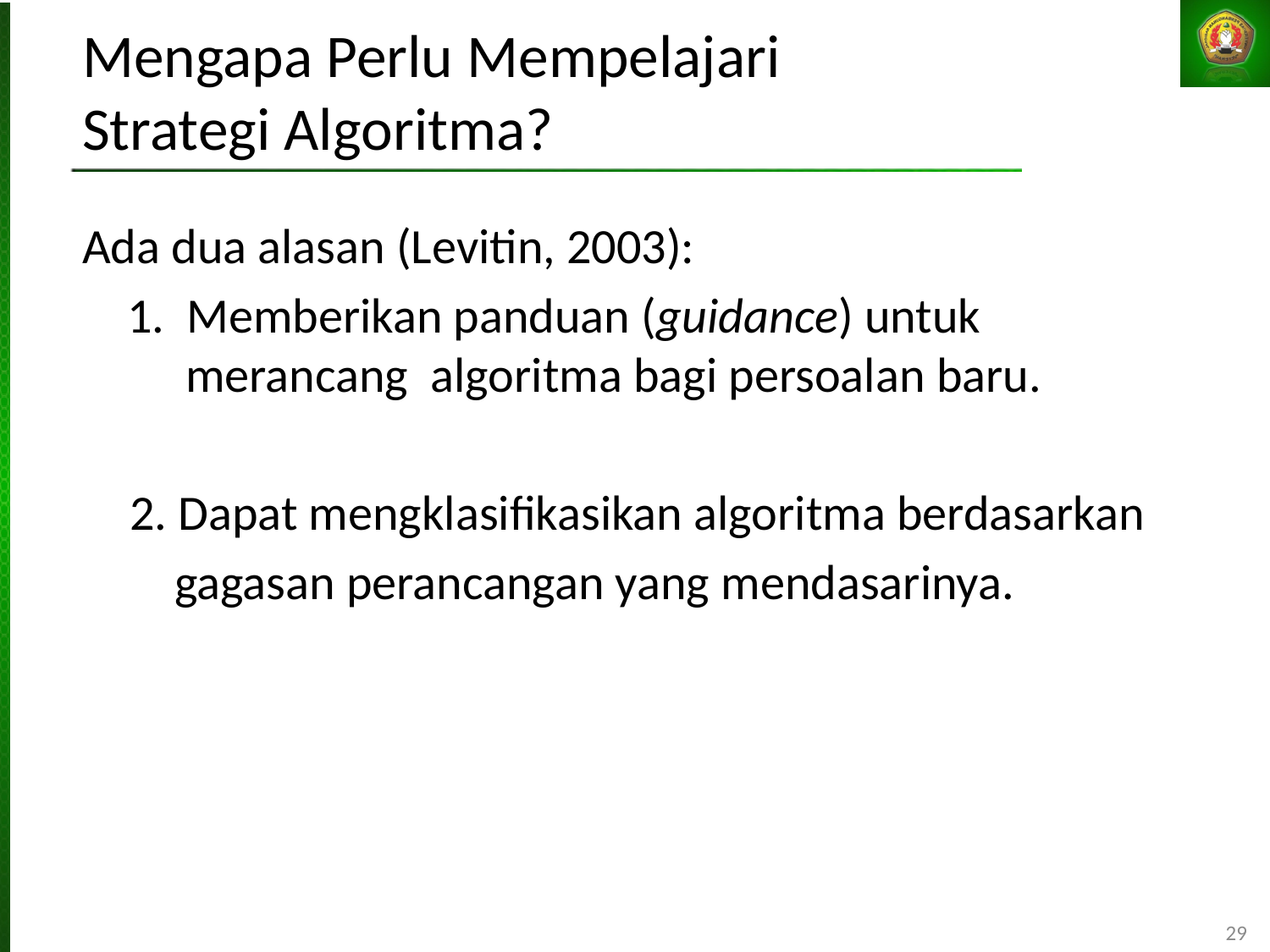

# Mengapa Perlu Mempelajari Strategi Algoritma?
Ada dua alasan (Levitin, 2003):
    1.  Memberikan panduan (guidance) untuk merancang  algoritma bagi persoalan baru.

	2. Dapat mengklasifikasikan algoritma berdasarkan
	    gagasan perancangan yang mendasarinya.
29